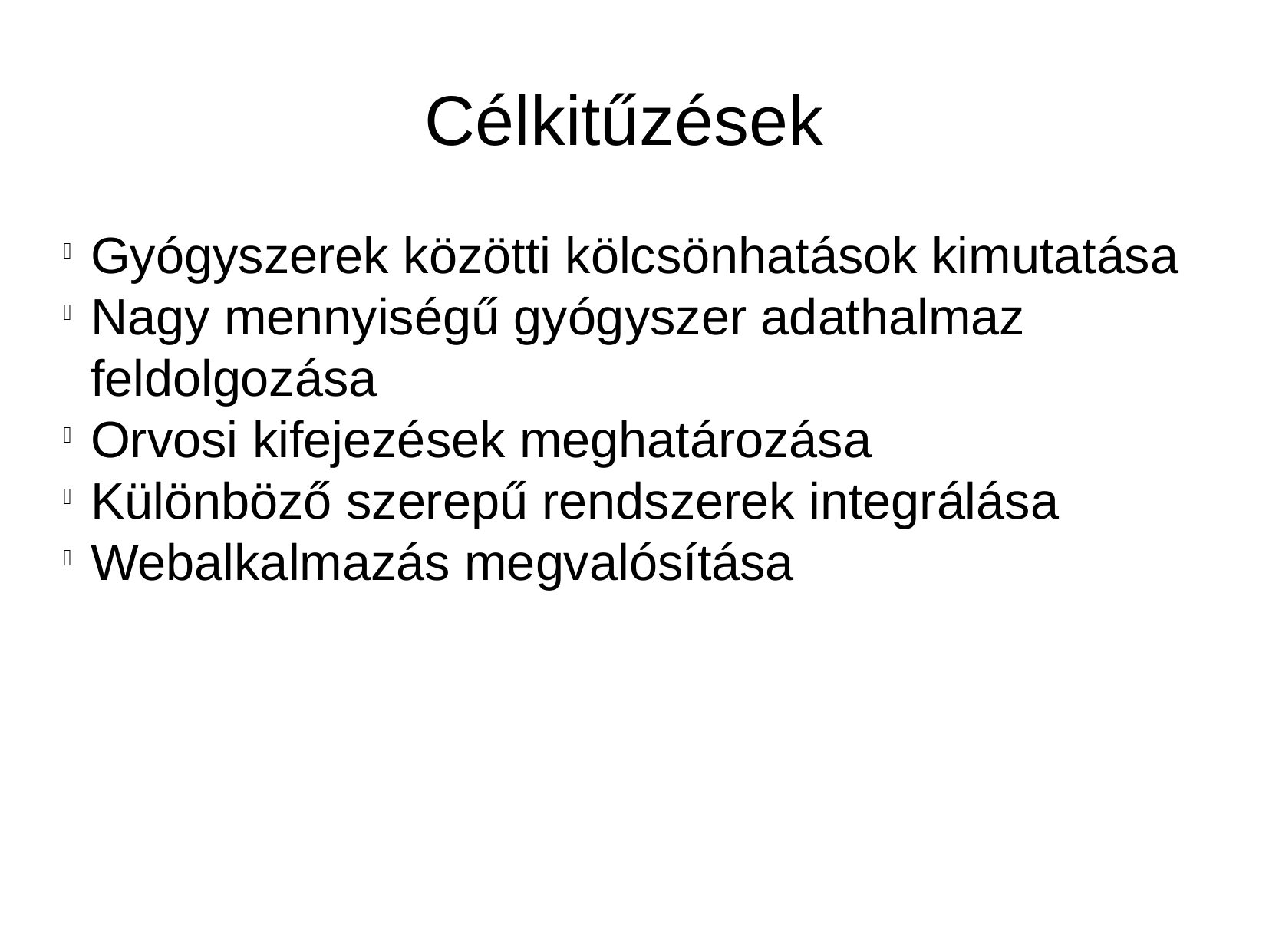

Célkitűzések
Gyógyszerek közötti kölcsönhatások kimutatása
Nagy mennyiségű gyógyszer adathalmaz feldolgozása
Orvosi kifejezések meghatározása
Különböző szerepű rendszerek integrálása
Webalkalmazás megvalósítása